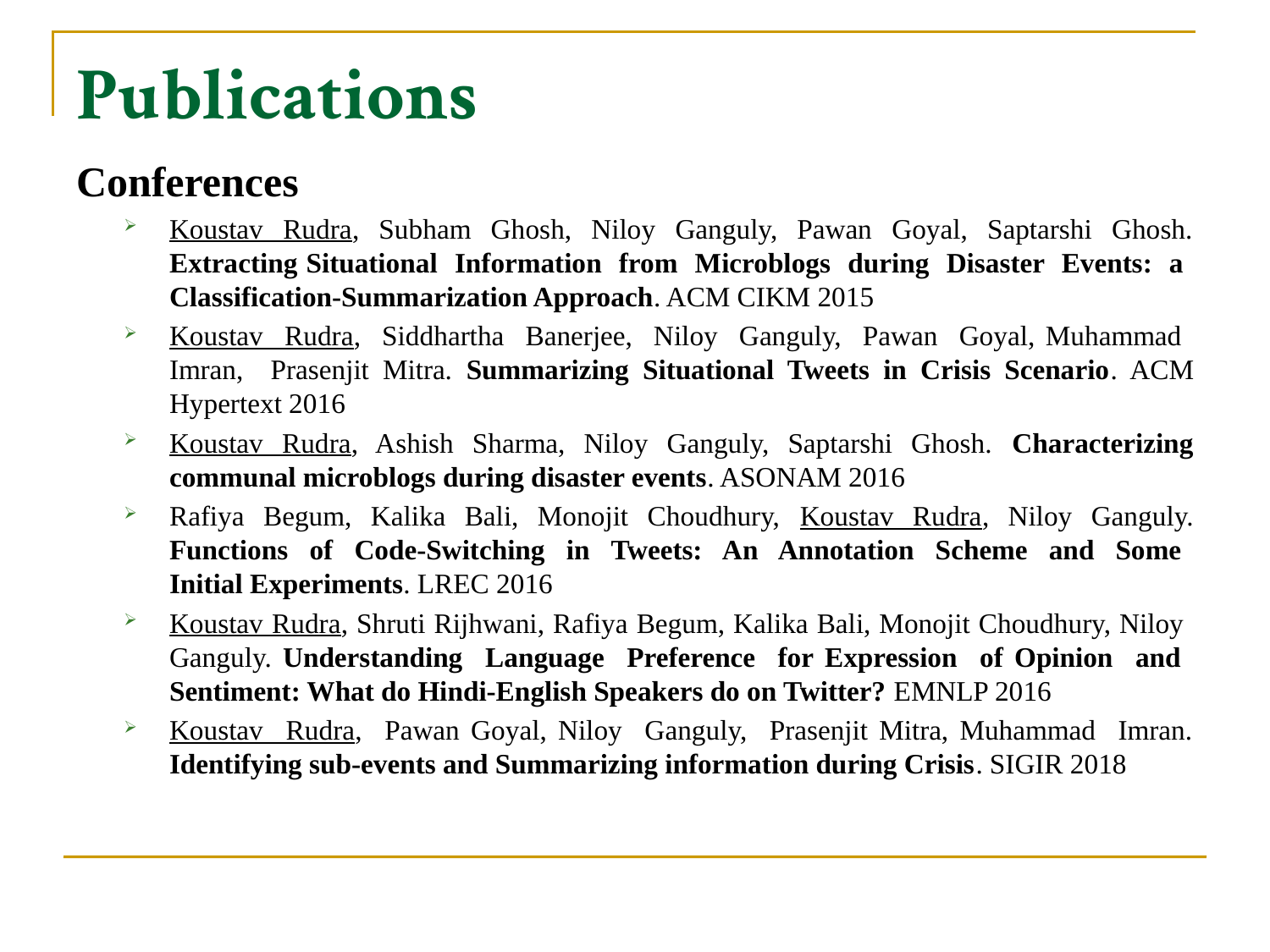

# Publications
Conferences
Koustav Rudra, Subham Ghosh, Niloy Ganguly, Pawan Goyal, Saptarshi Ghosh. Extracting Situational  Information  from  Microblogs  during  Disaster  Events:  a  Classification-Summarization Approach. ACM CIKM 2015
Koustav  Rudra,  Siddhartha  Banerjee,  Niloy  Ganguly,  Pawan  Goyal, Muhammad  Imran,  Prasenjit Mitra. Summarizing Situational Tweets in Crisis Scenario. ACM Hypertext 2016
Koustav  Rudra,  Ashish  Sharma,  Niloy  Ganguly,  Saptarshi  Ghosh.  Characterizing communal microblogs during disaster events. ASONAM 2016
Rafiya  Begum,  Kalika  Bali,  Monojit  Choudhury,  Koustav  Rudra,  Niloy  Ganguly. Functions  of  Code-Switching  in  Tweets:  An  Annotation  Scheme  and  Some  Initial Experiments. LREC 2016
Koustav Rudra, Shruti Rijhwani, Rafiya Begum, Kalika Bali, Monojit Choudhury, Niloy  Ganguly. Understanding  Language  Preference  for Expression  of Opinion  and  Sentiment: What do Hindi-English Speakers do on Twitter? EMNLP 2016
Koustav  Rudra,  Pawan Goyal, Niloy  Ganguly,  Prasenjit Mitra, Muhammad  Imran. Identifying sub-events and Summarizing information during Crisis. SIGIR 2018